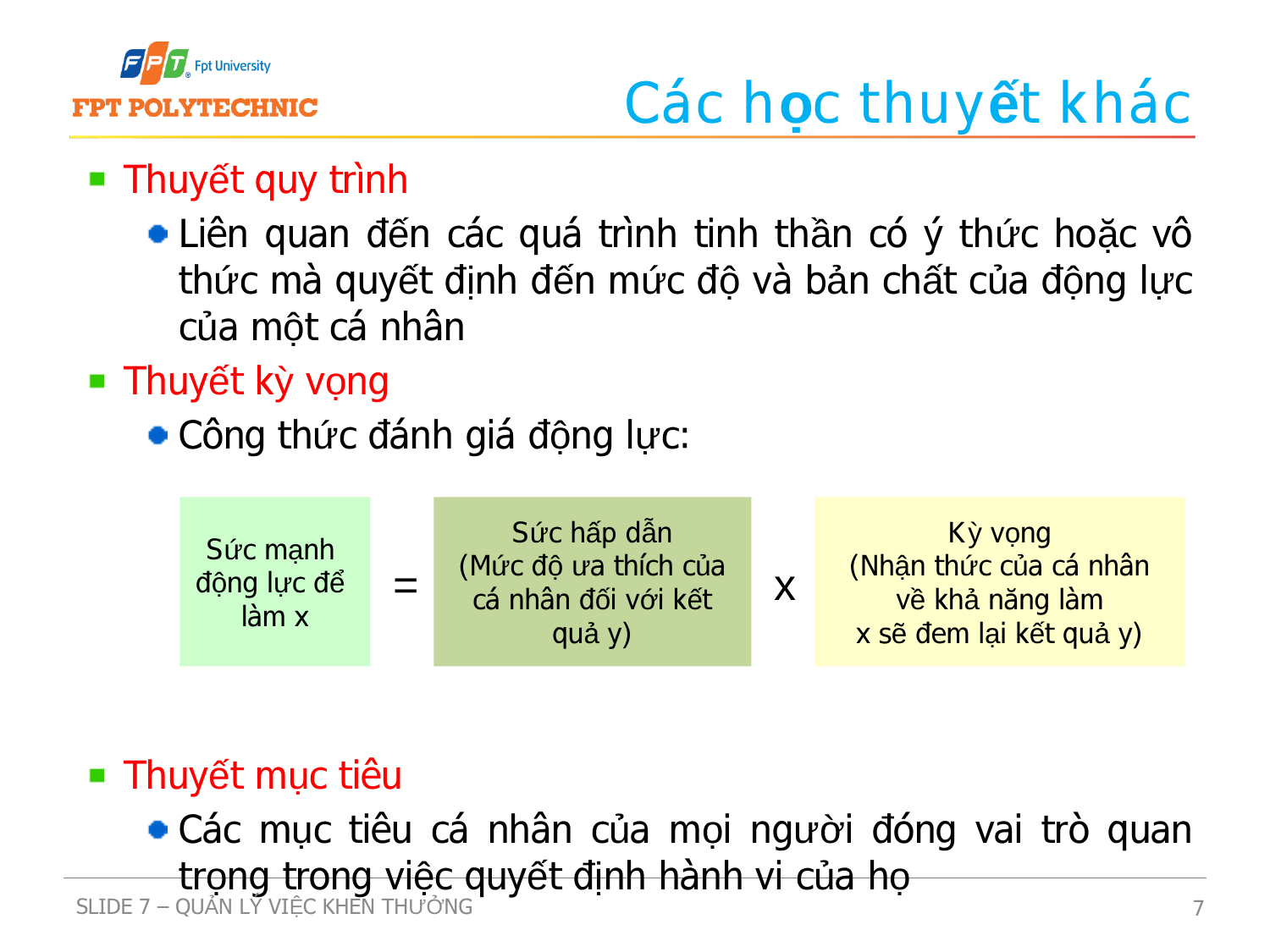

# Các học thuyết khác
Thuyết quy trình
Liên quan đến các quá trình tinh thần có ý thức hoặc vô thức mà quyết định đến mức độ và bản chất của động lực của một cá nhân
Thuyết kỳ vọng
Công thức đánh giá động lực:

Thuyết mục tiêu
Các mục tiêu cá nhân của mọi người đóng vai trò quan trọng trong việc quyết định hành vi của họ

Sức mạnh
động lực để
làm x
Sức hấp dẫn
(Mức độ ưa thích của cá nhân đối với kết quả y)
Kỳ vọng
(Nhận thức của cá nhân
 về khả năng làm
x sẽ đem lại kết quả y)
=
x
SLIDE 7 – QUẢN LÝ VIỆC KHEN THƯỞNG
7